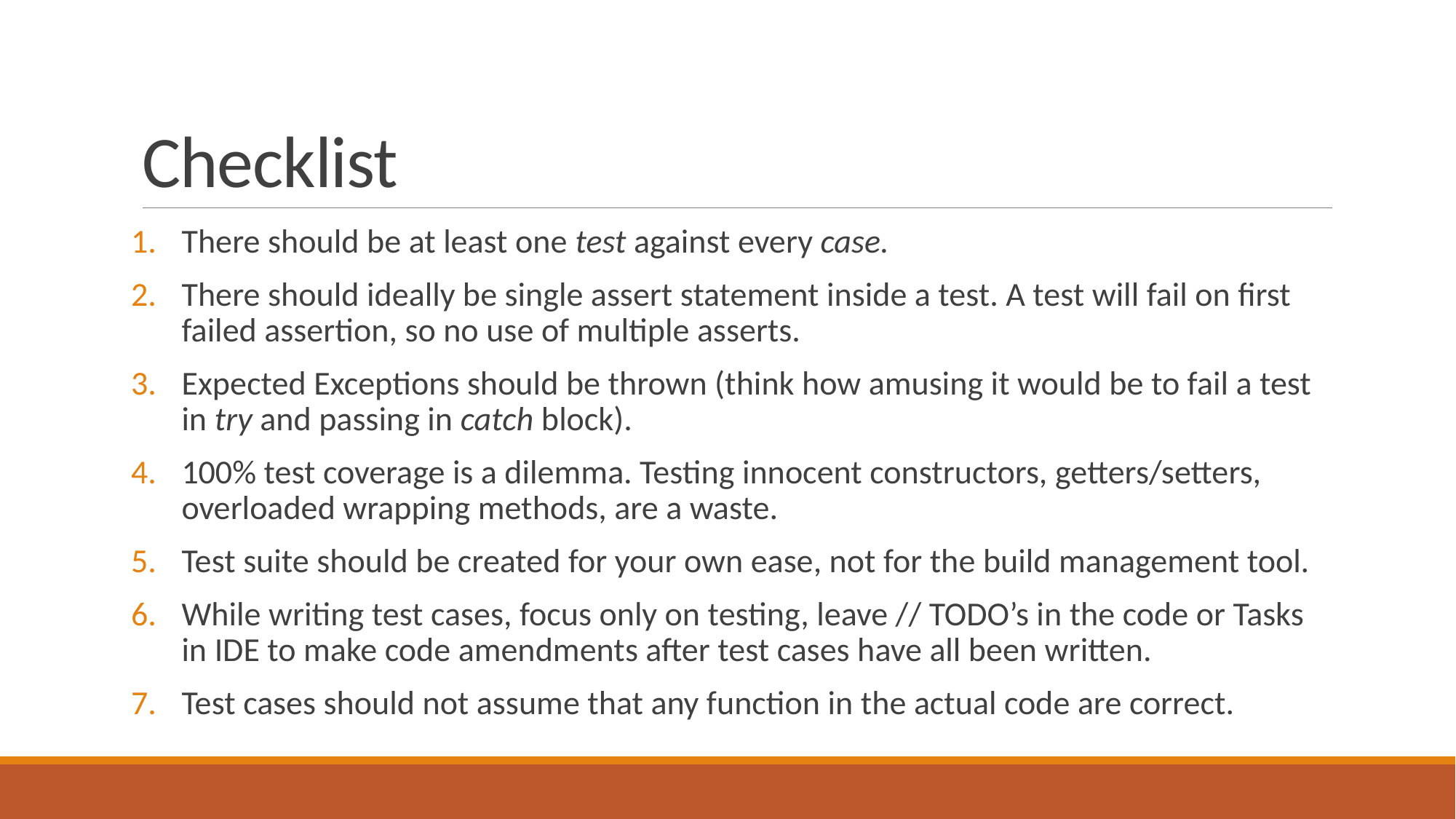

# Checklist
There should be at least one test against every case.
There should ideally be single assert statement inside a test. A test will fail on first failed assertion, so no use of multiple asserts.
Expected Exceptions should be thrown (think how amusing it would be to fail a test in try and passing in catch block).
100% test coverage is a dilemma. Testing innocent constructors, getters/setters, overloaded wrapping methods, are a waste.
Test suite should be created for your own ease, not for the build management tool.
While writing test cases, focus only on testing, leave // TODO’s in the code or Tasks in IDE to make code amendments after test cases have all been written.
Test cases should not assume that any function in the actual code are correct.